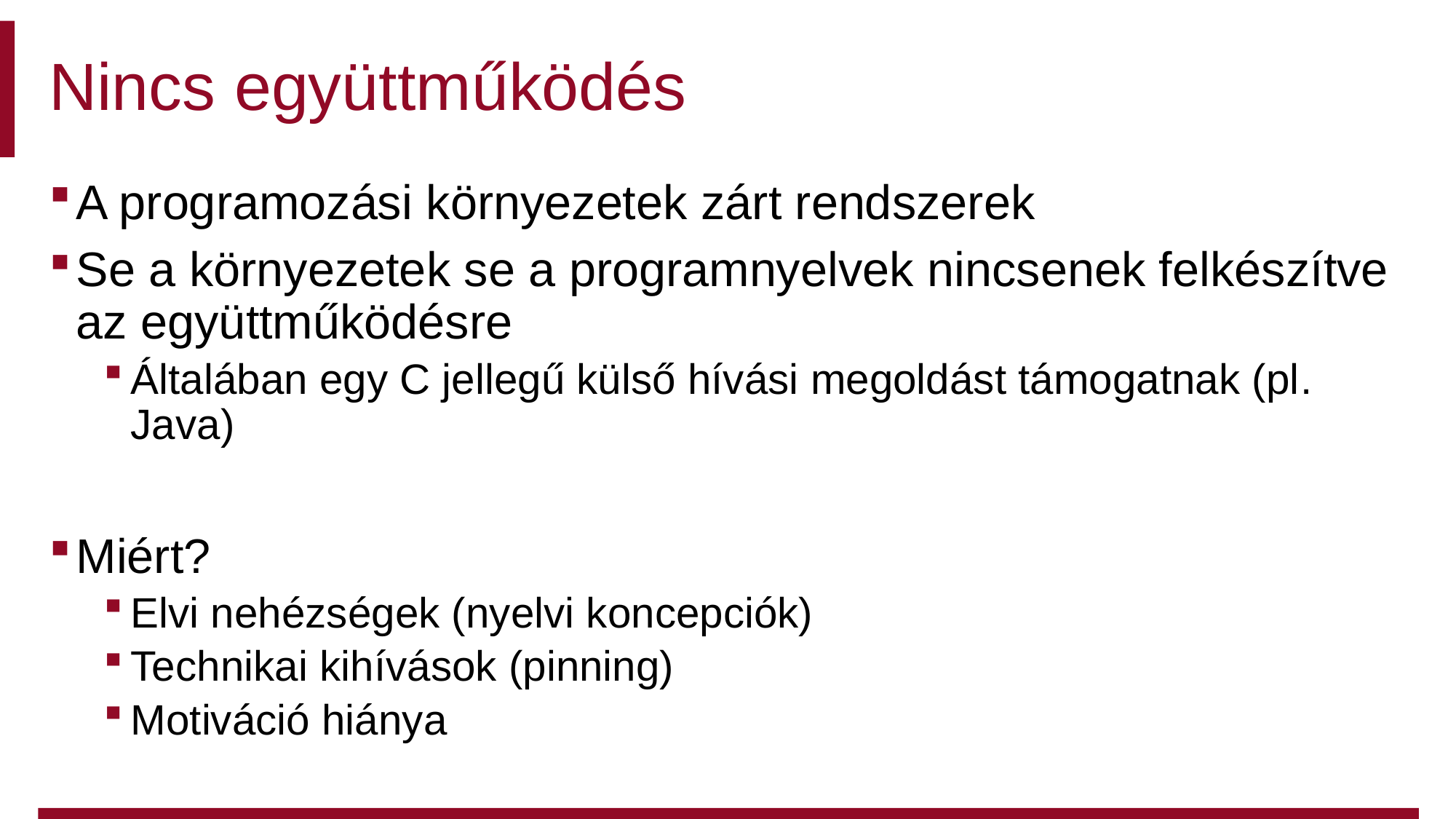

# Nincs együttműködés
A programozási környezetek zárt rendszerek
Se a környezetek se a programnyelvek nincsenek felkészítve az együttműködésre
Általában egy C jellegű külső hívási megoldást támogatnak (pl. Java)

Miért?
Elvi nehézségek (nyelvi koncepciók)
Technikai kihívások (pinning)
Motiváció hiánya